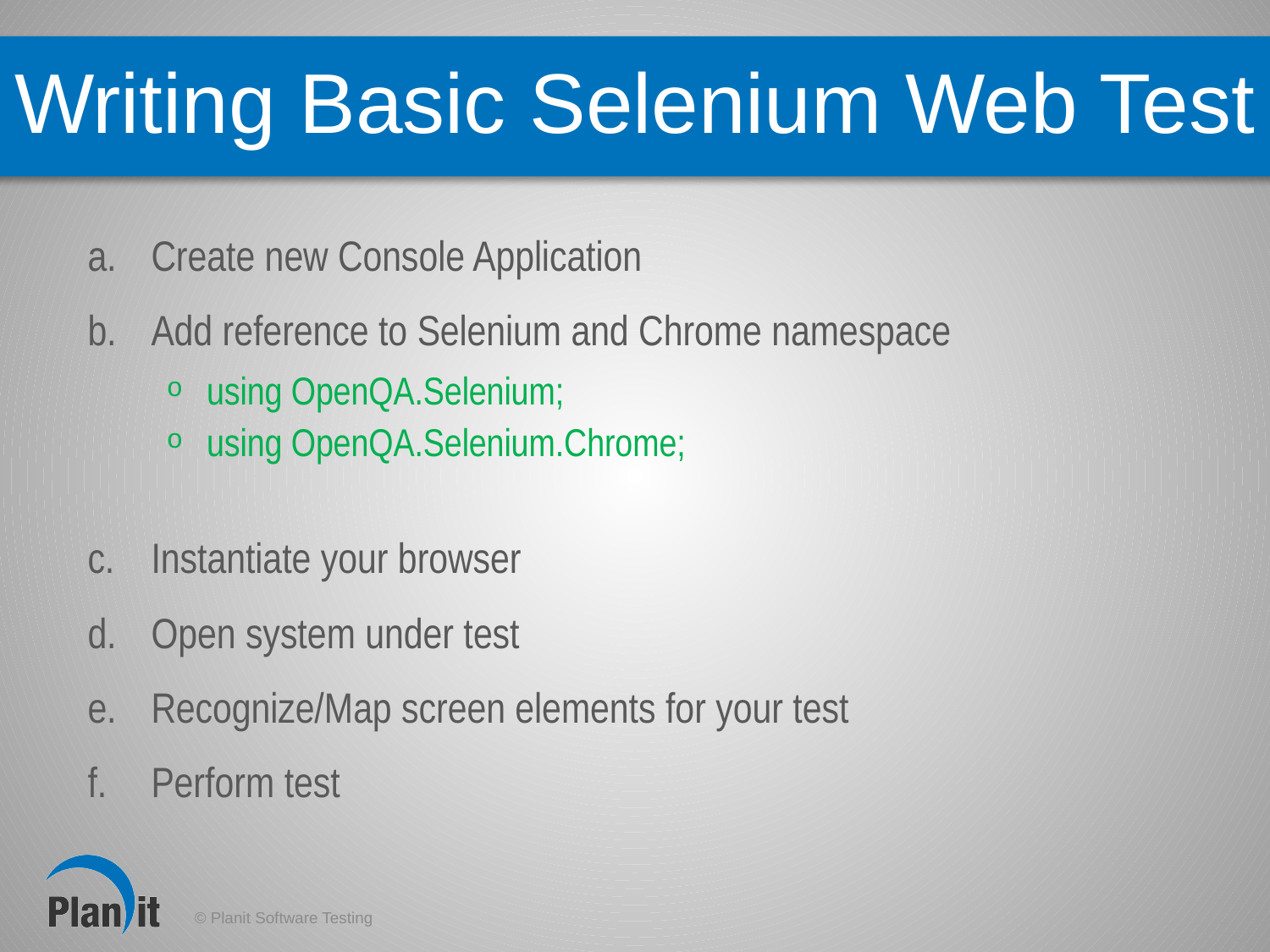

# Writing Basic Selenium Web Test
Create new Console Application
Add reference to Selenium and Chrome namespace
using OpenQA.Selenium;
using OpenQA.Selenium.Chrome;

Instantiate your browser
Open system under test
Recognize/Map screen elements for your test
Perform test